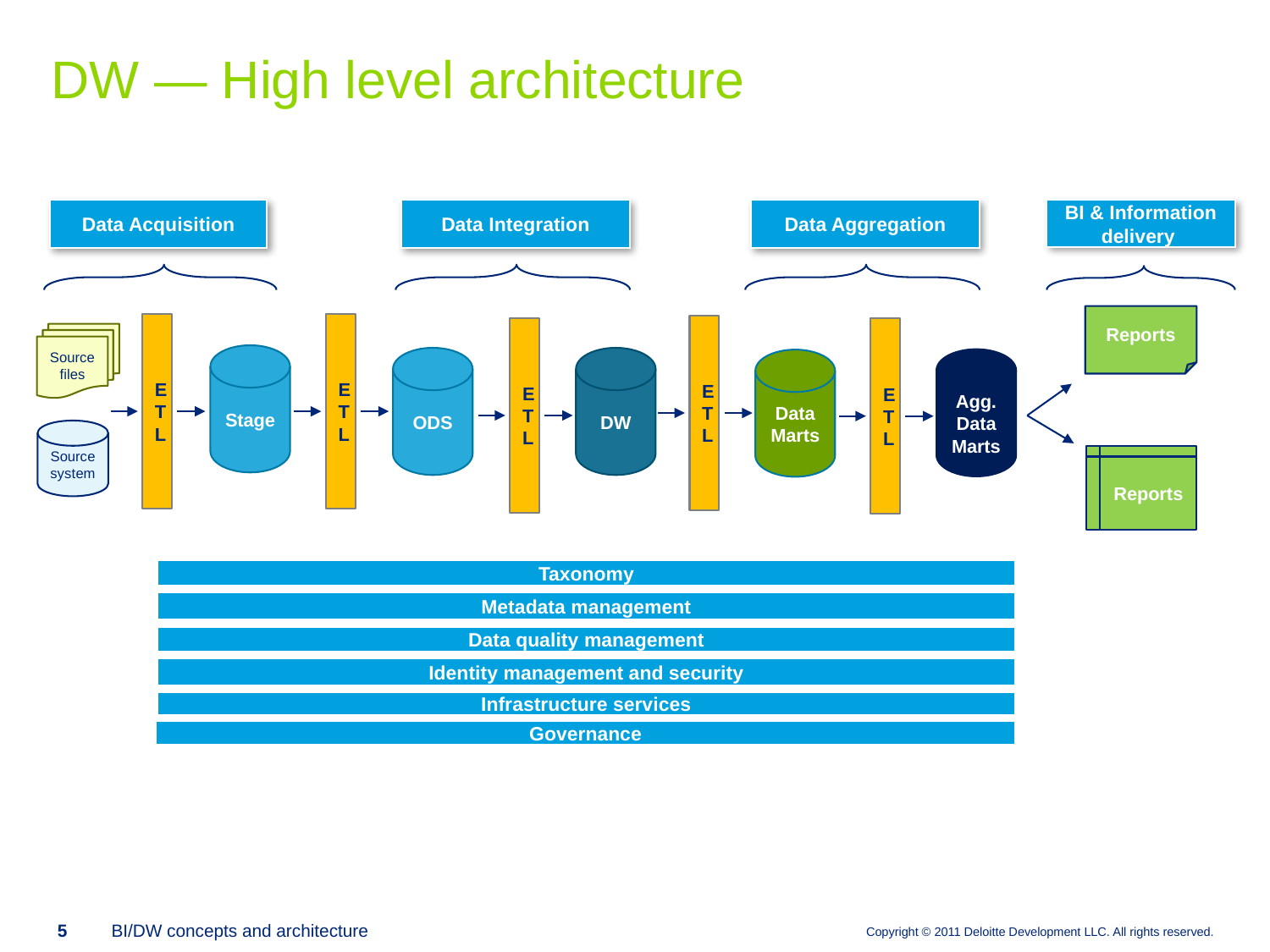

# DW — High level architecture

BI & Information delivery

Data Acquisition

Data Integration

Data Aggregation
Reports
ETL
ETL
ETL
ETL
ETL
Source files
Source system
Stage
ODS
DW
Agg. Data Marts
Data Marts
Reports
Taxonomy
Metadata management
Data quality management
Identity management and security
Infrastructure services
Governance